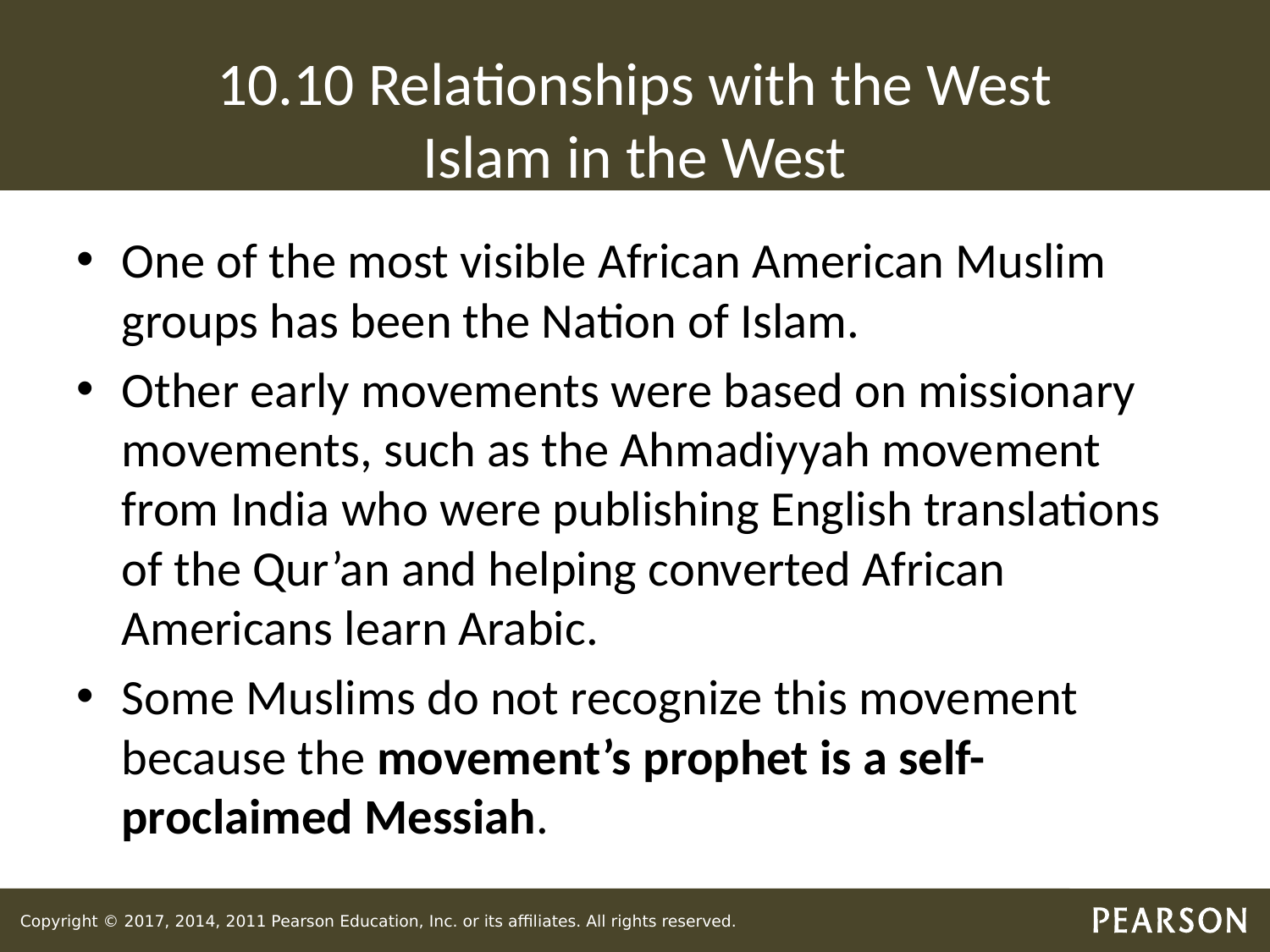

# 10.10 Relationships with the West Islam in the West
One of the most visible African American Muslim groups has been the Nation of Islam.
Other early movements were based on missionary movements, such as the Ahmadiyyah movement from India who were publishing English translations of the Qur’an and helping converted African Americans learn Arabic.
Some Muslims do not recognize this movement because the movement’s prophet is a self-proclaimed Messiah.